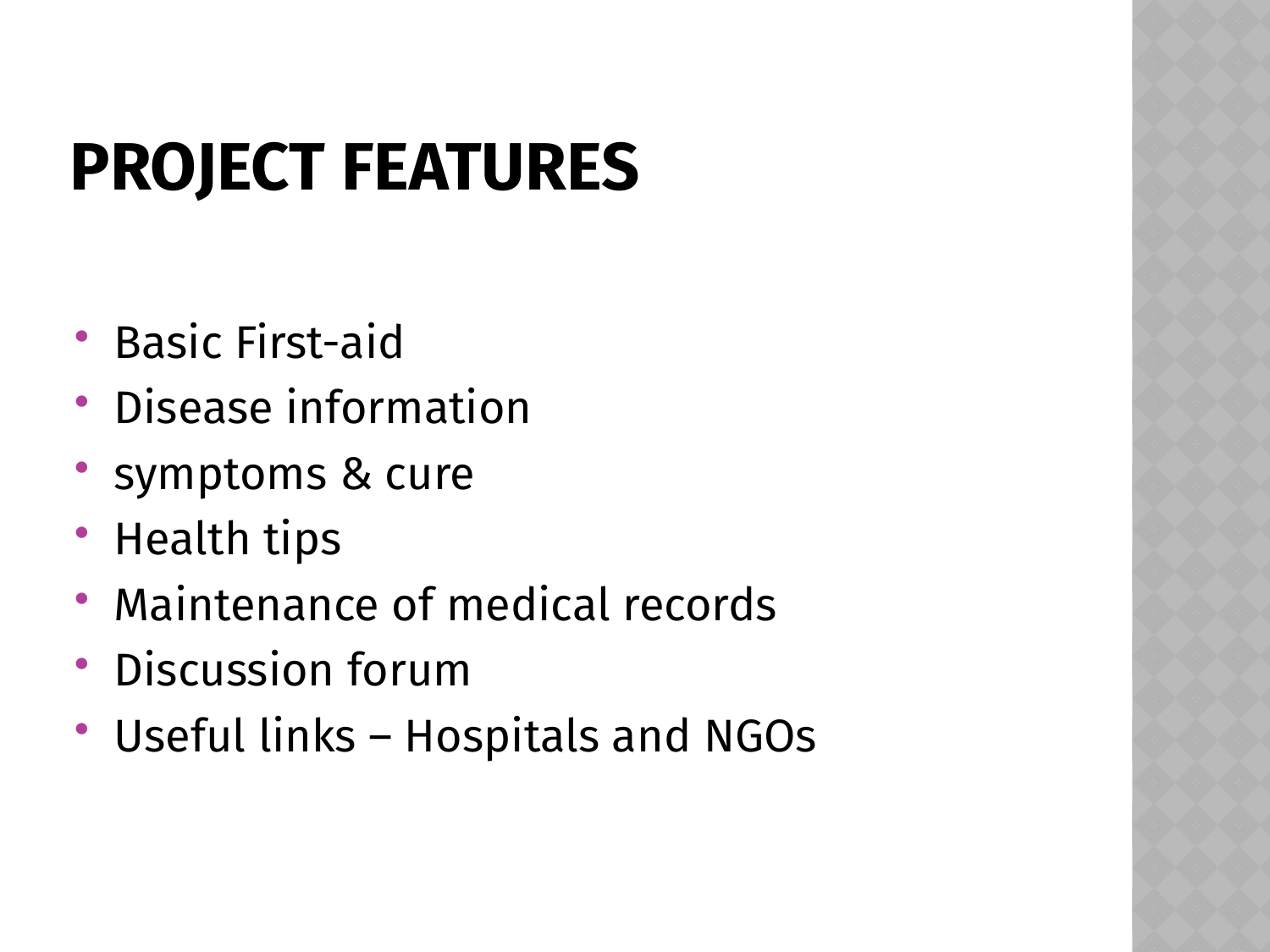

# PROJECT features
Basic First-aid
Disease information
symptoms & cure
Health tips
Maintenance of medical records
Discussion forum
Useful links – Hospitals and NGOs